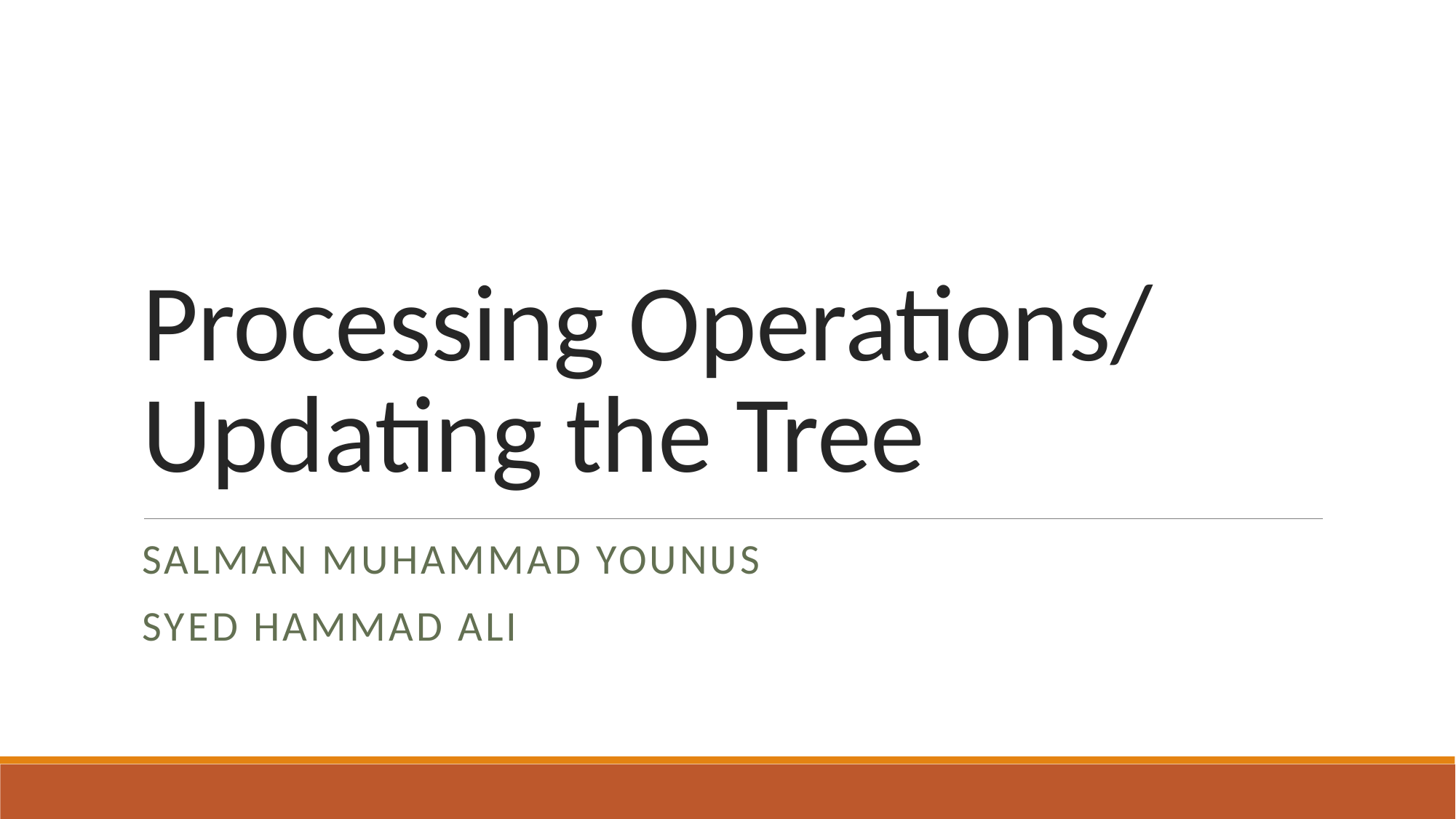

# Processing Operations/ Updating the Tree
Salman Muhammad Younus
Syed Hammad Ali